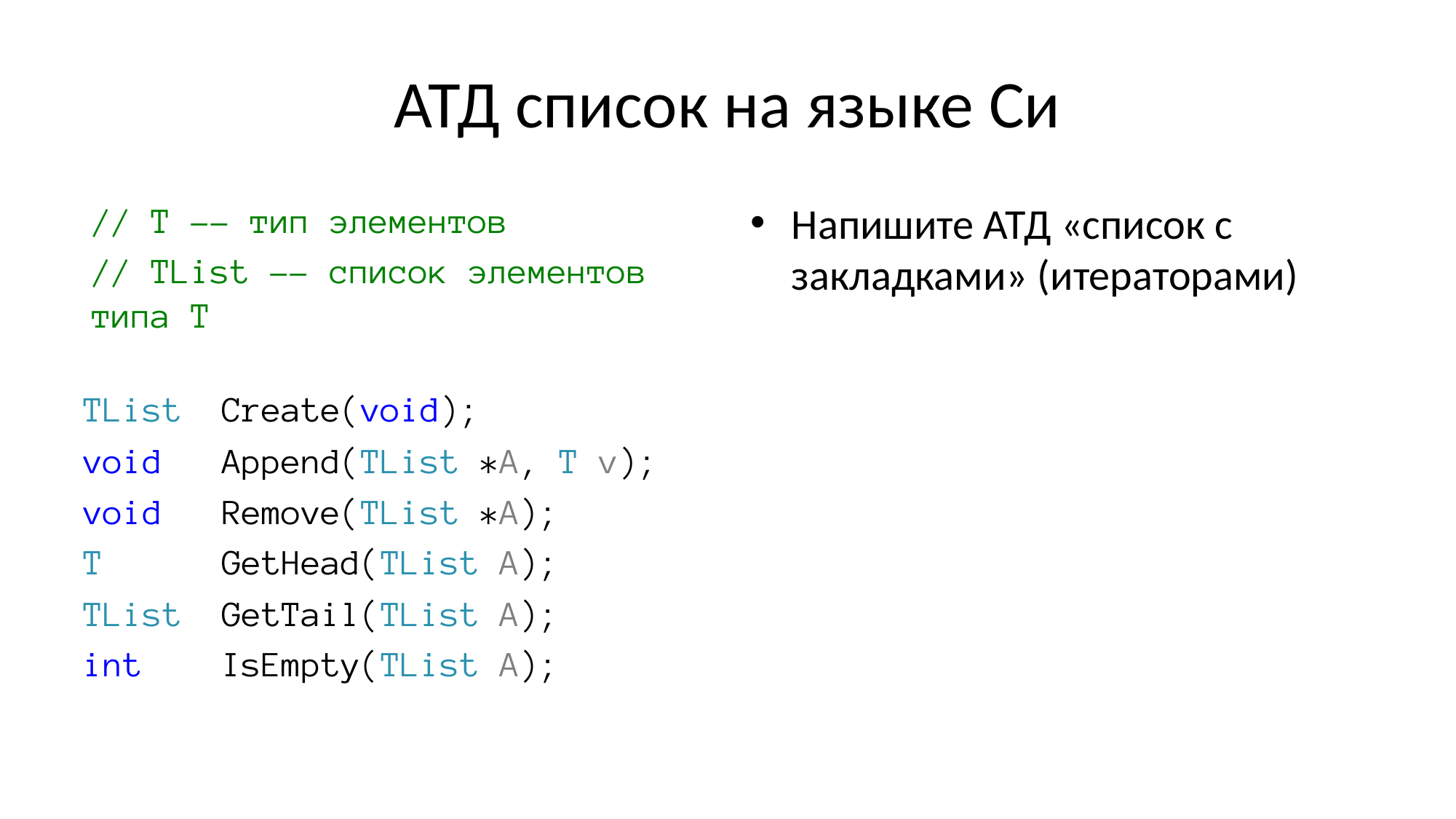

# АТД список на языке Си
// T -- тип элементов
// TList -- список элементов типа T
TList  Create(void);
void   Append(TList *A, T v);
void   Remove(TList *A);
T      GetHead(TList A);
TList  GetTail(TList A);
int    IsEmpty(TList A);

Напишите АТД «список с закладками» (итераторами)